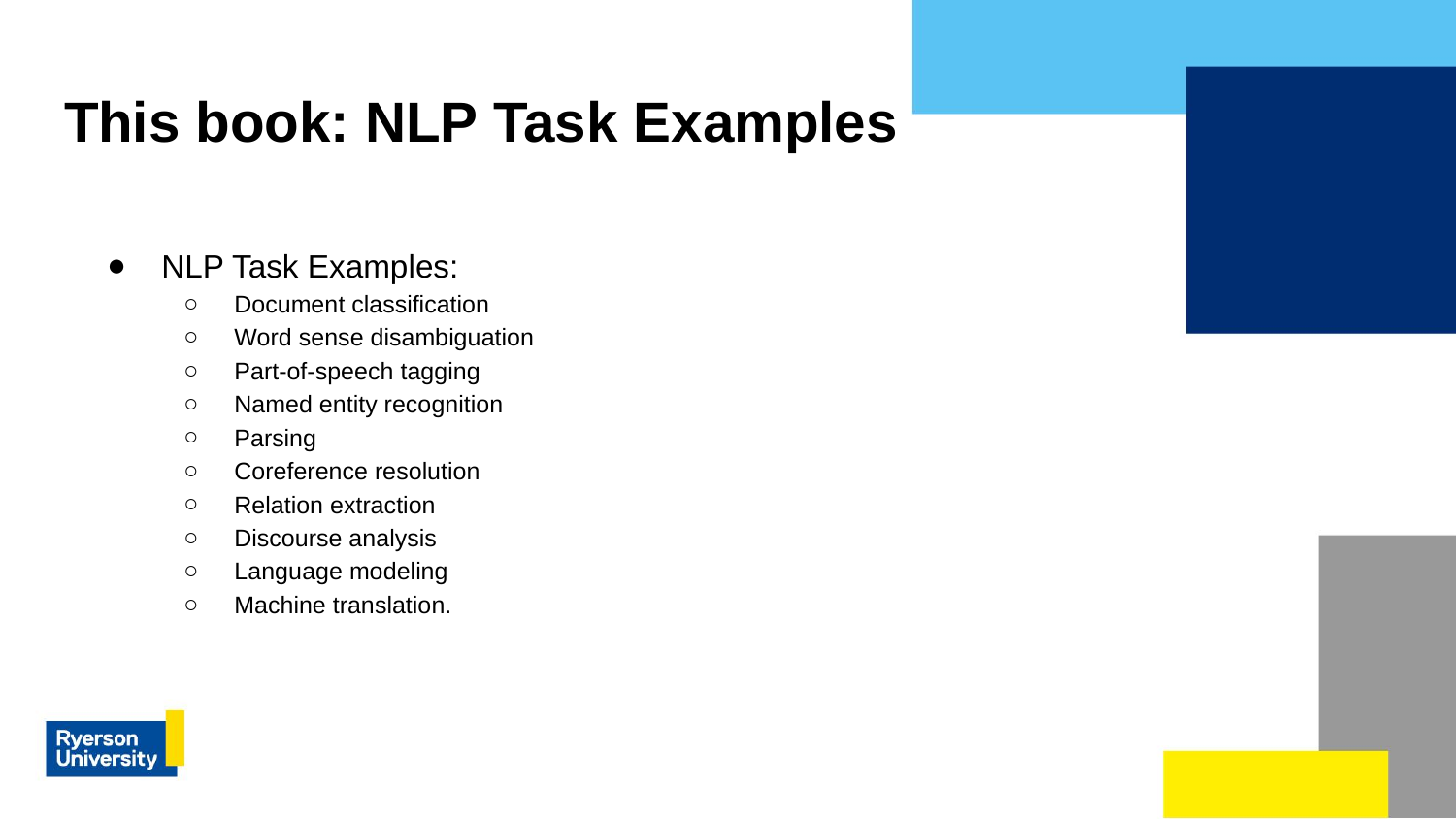

# This book: NLP Task Examples
NLP Task Examples:
Document classification
Word sense disambiguation
Part-of-speech tagging
Named entity recognition
Parsing
Coreference resolution
Relation extraction
Discourse analysis
Language modeling
Machine translation.